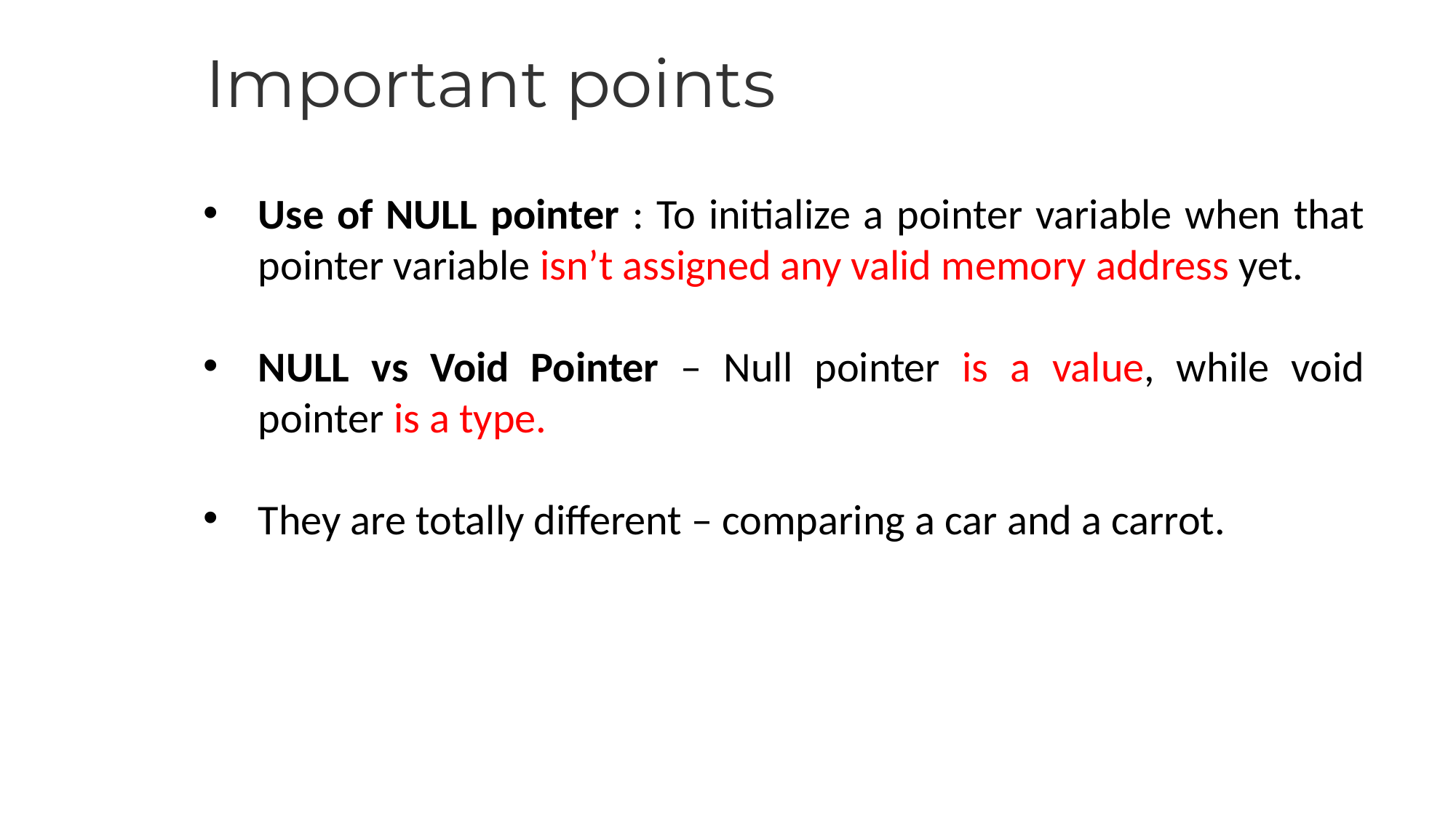

Important points
Use of NULL pointer : To initialize a pointer variable when that pointer variable isn’t assigned any valid memory address yet.

NULL vs Void Pointer – Null pointer is a value, while void pointer is a type.

They are totally different – comparing a car and a carrot.